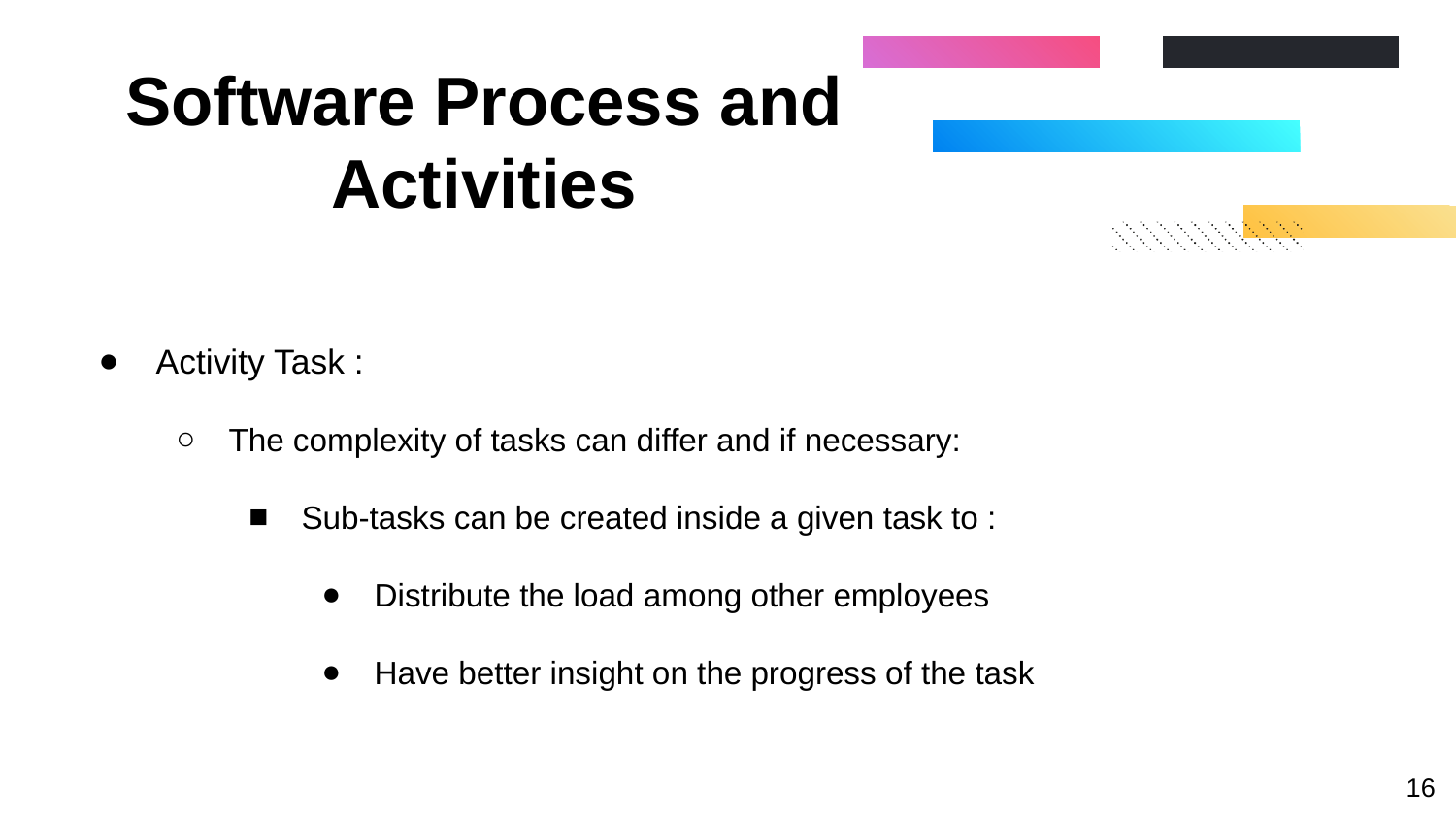

# Software Process and Activities
Activity Task :
The complexity of tasks can differ and if necessary:
Sub-tasks can be created inside a given task to :
Distribute the load among other employees
Have better insight on the progress of the task

16